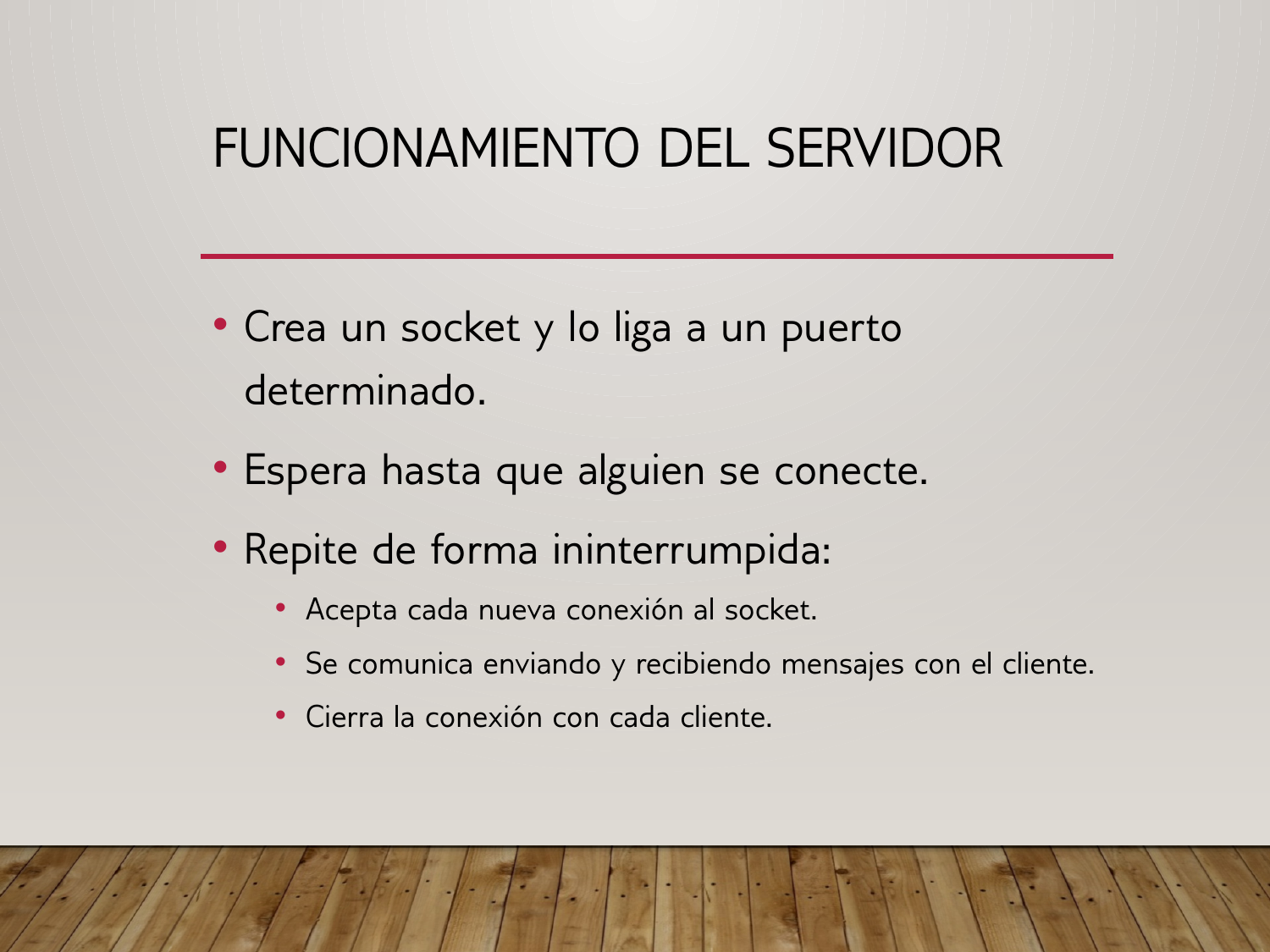

# Funcionamiento del servidor
Crea un socket y lo liga a un puerto determinado.
Espera hasta que alguien se conecte.
Repite de forma ininterrumpida:
Acepta cada nueva conexión al socket.
Se comunica enviando y recibiendo mensajes con el cliente.
Cierra la conexión con cada cliente.